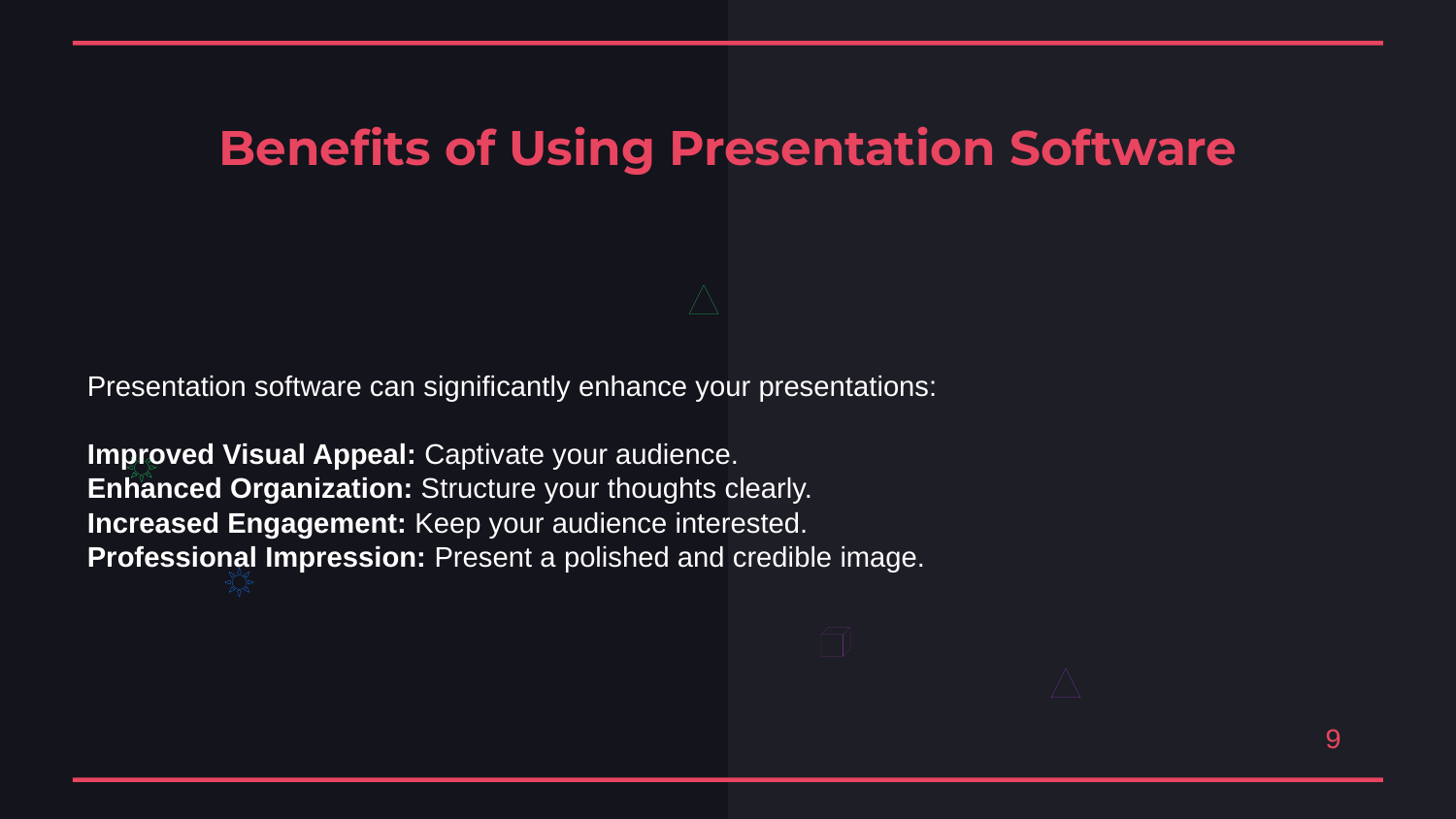

Benefits of Using Presentation Software
Presentation software can significantly enhance your presentations:

Improved Visual Appeal: Captivate your audience.
Enhanced Organization: Structure your thoughts clearly.
Increased Engagement: Keep your audience interested.
Professional Impression: Present a polished and credible image.

9